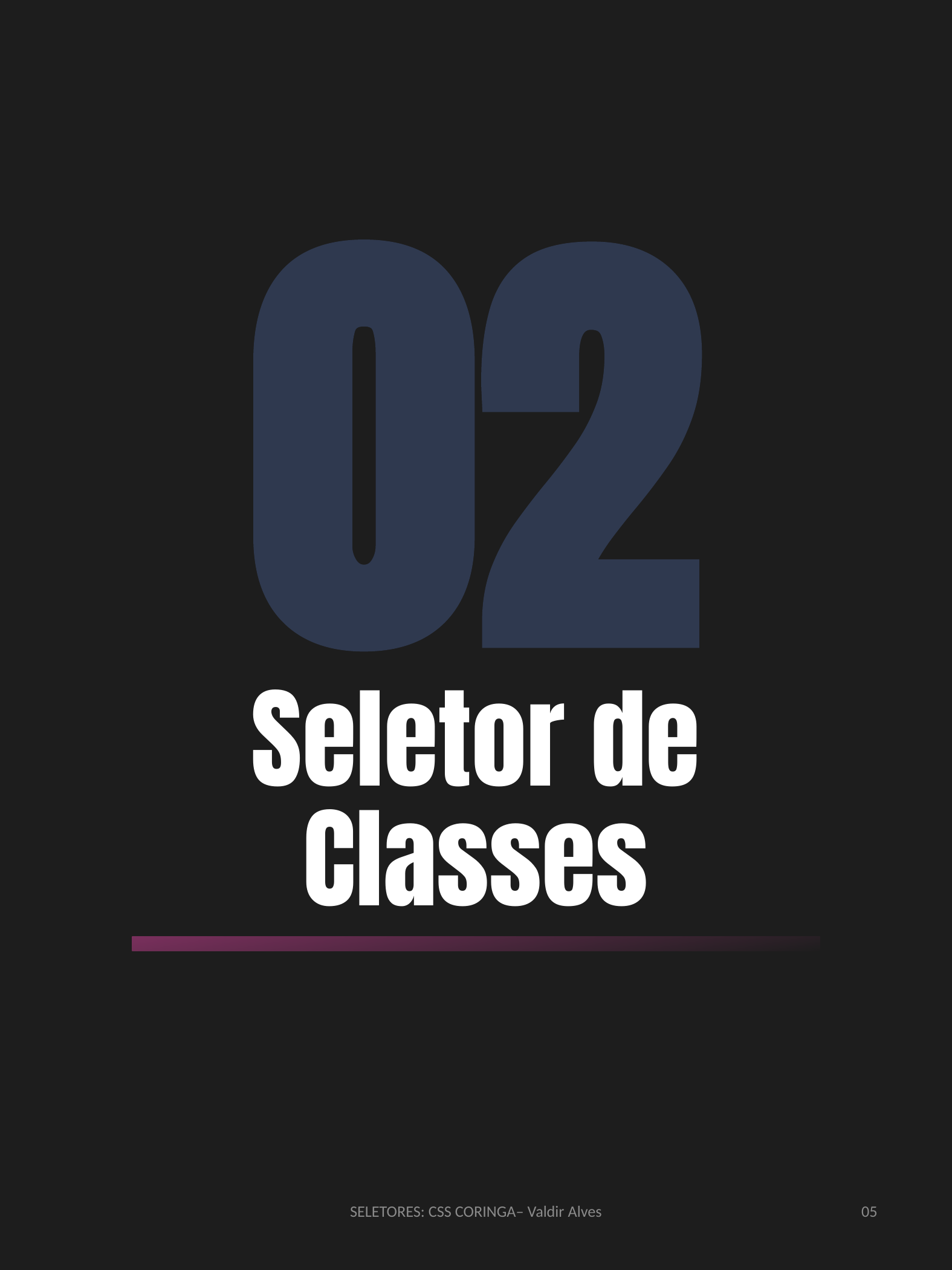

02
Seletor de Classes

SELETORES: CSS CORINGA– Valdir Alves
05